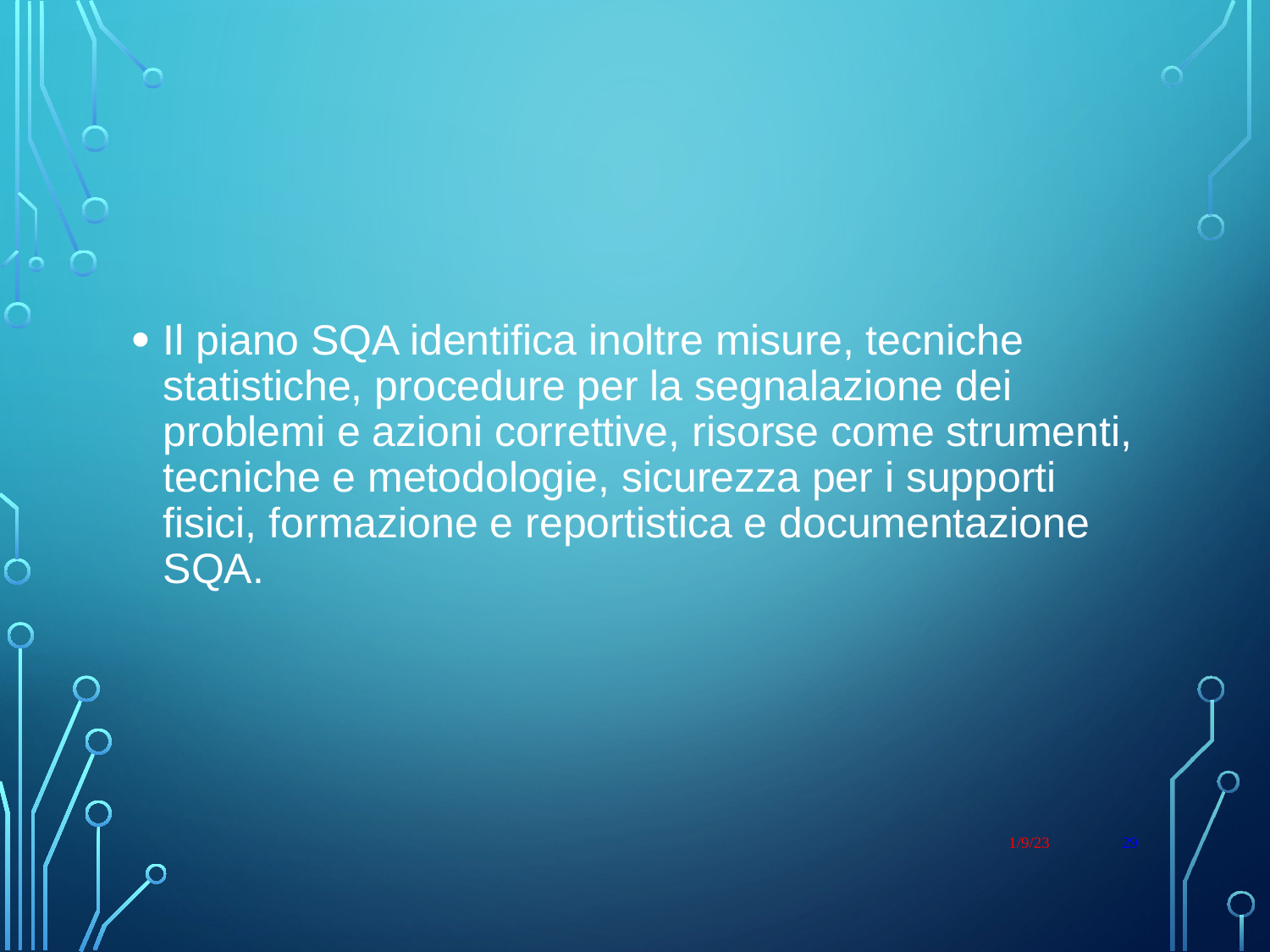

#
Il piano SQA identifica inoltre misure, tecniche statistiche, procedure per la segnalazione dei problemi e azioni correttive, risorse come strumenti, tecniche e metodologie, sicurezza per i supporti fisici, formazione e reportistica e documentazione SQA.
1/9/23
29